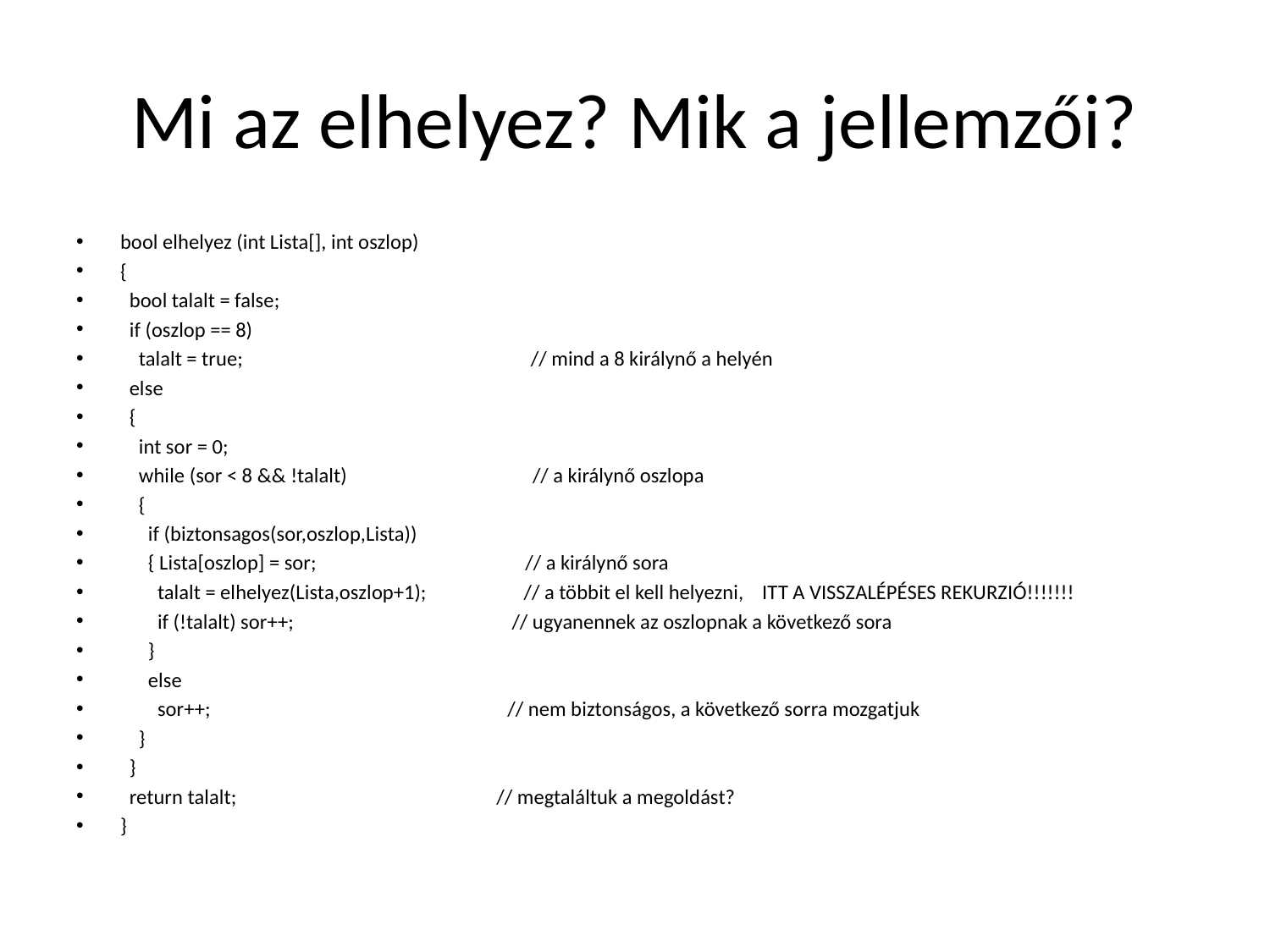

# Mi az elhelyez? Mik a jellemzői?
bool elhelyez (int Lista[], int oszlop)
{
  bool talalt = false;
  if (oszlop == 8)
    talalt = true;                                                              // mind a 8 királynő a helyén
  else
  {
    int sor = 0;
    while (sor < 8 && !talalt)                                        // a királynő oszlopa
    {
      if (biztonsagos(sor,oszlop,Lista))
      { Lista[oszlop] = sor;                                             // a királynő sora
        talalt = elhelyez(Lista,oszlop+1);                     // a többit el kell helyezni,    ITT A VISSZALÉPÉSES REKURZIÓ!!!!!!!
        if (!talalt) sor++;                                               // ugyanennek az oszlopnak a következő sora
      }
      else
        sor++;                                                                // nem biztonságos, a következő sorra mozgatjuk
    }
  }
  return talalt;                                                        // megtaláltuk a megoldást?
}